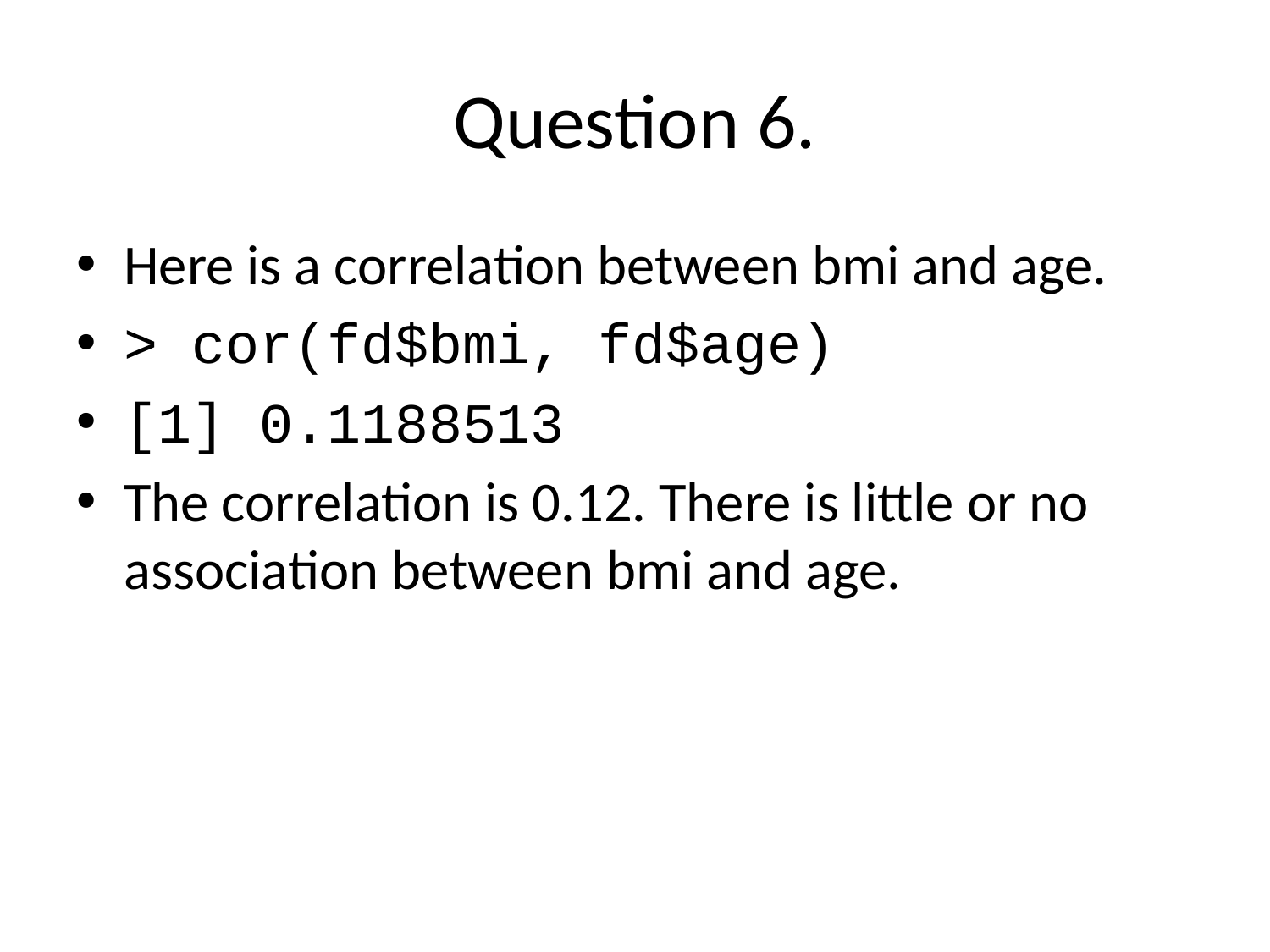

# Question 6.
Here is a correlation between bmi and age.
> cor(fd$bmi, fd$age)
[1] 0.1188513
The correlation is 0.12. There is little or no association between bmi and age.